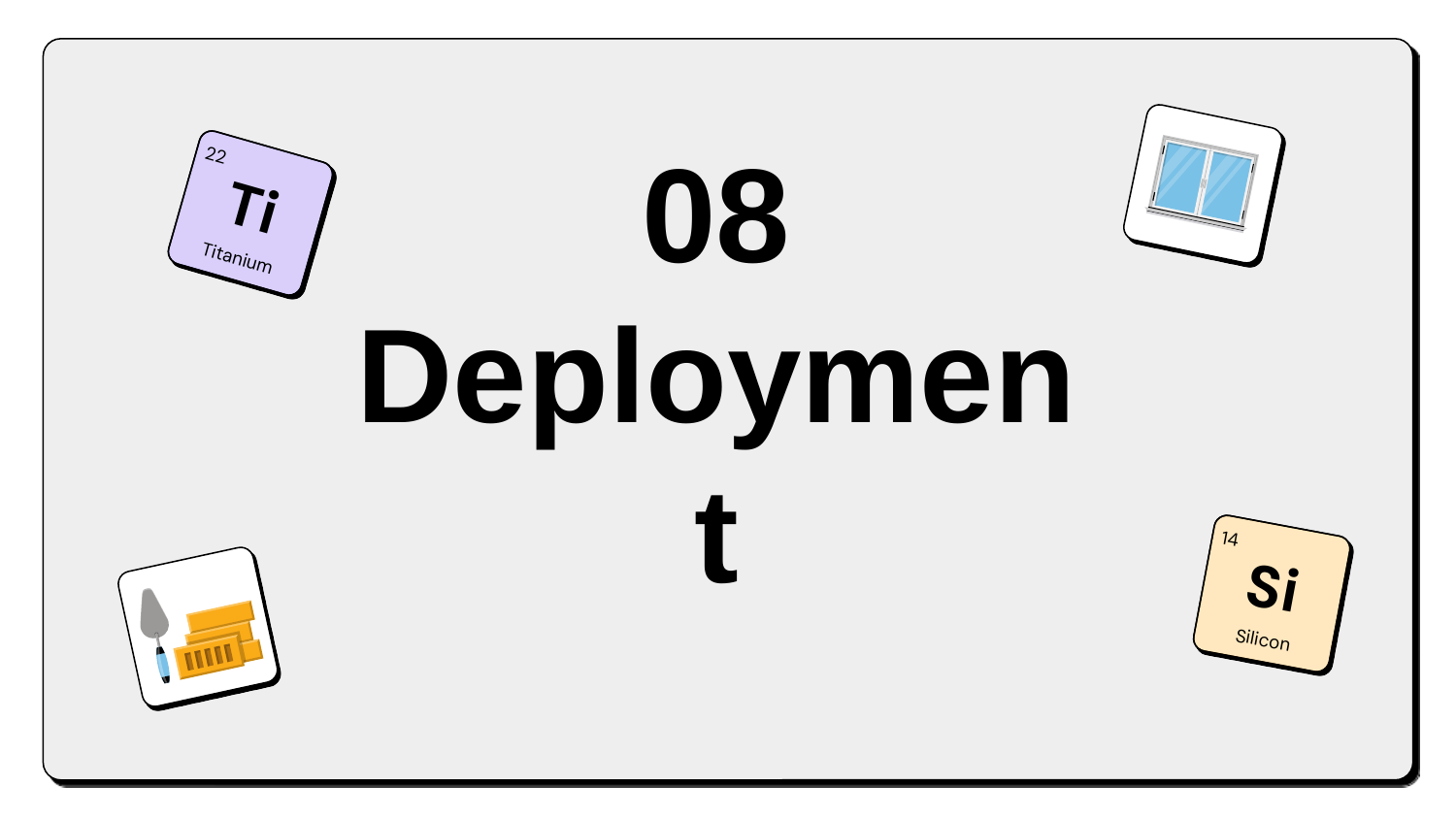

22

Ti
Titanium
# 08 Deployment
14

Si
Silicon